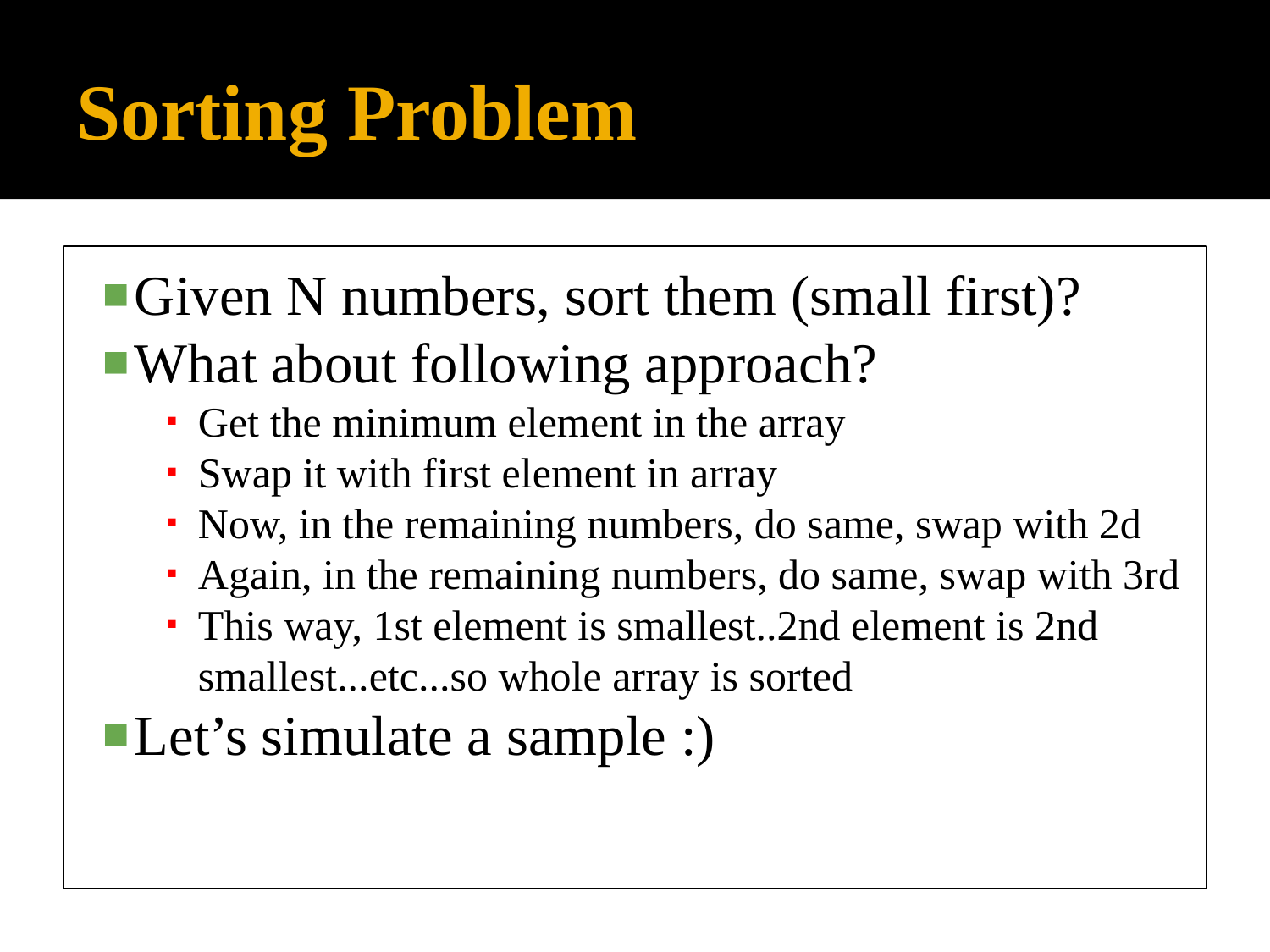

# Sorting Problem
Given N numbers, sort them (small first)?
What about following approach?
Get the minimum element in the array
Swap it with first element in array
Now, in the remaining numbers, do same, swap with 2d
Again, in the remaining numbers, do same, swap with 3rd
This way, 1st element is smallest..2nd element is 2nd smallest...etc...so whole array is sorted
Let’s simulate a sample :)